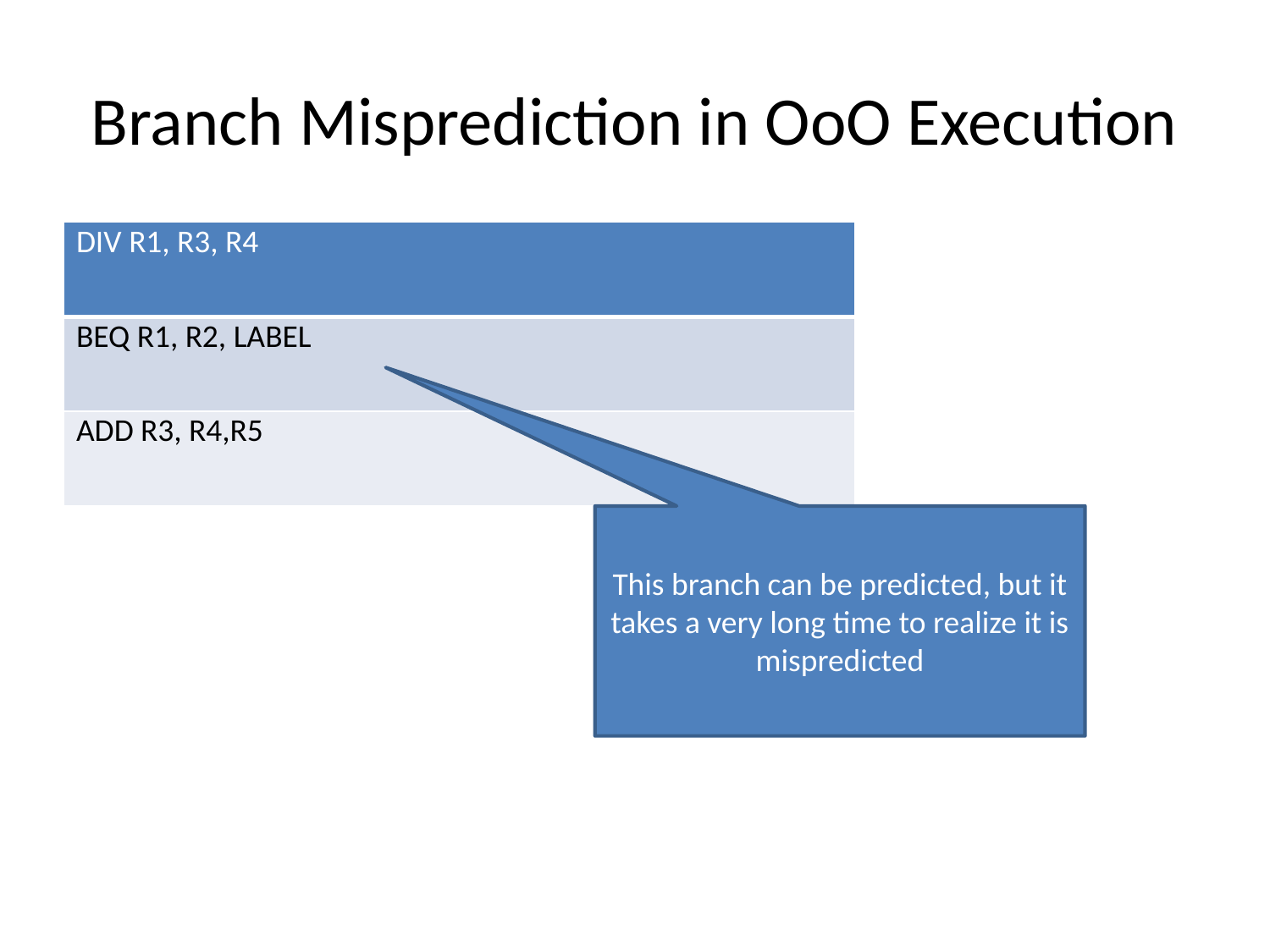

# Branch Misprediction in OoO Execution
| DIV R1, R3, R4 |
| --- |
| BEQ R1, R2, LABEL |
| ADD R3, R4,R5 |
This branch can be predicted, but it takes a very long time to realize it is mispredicted